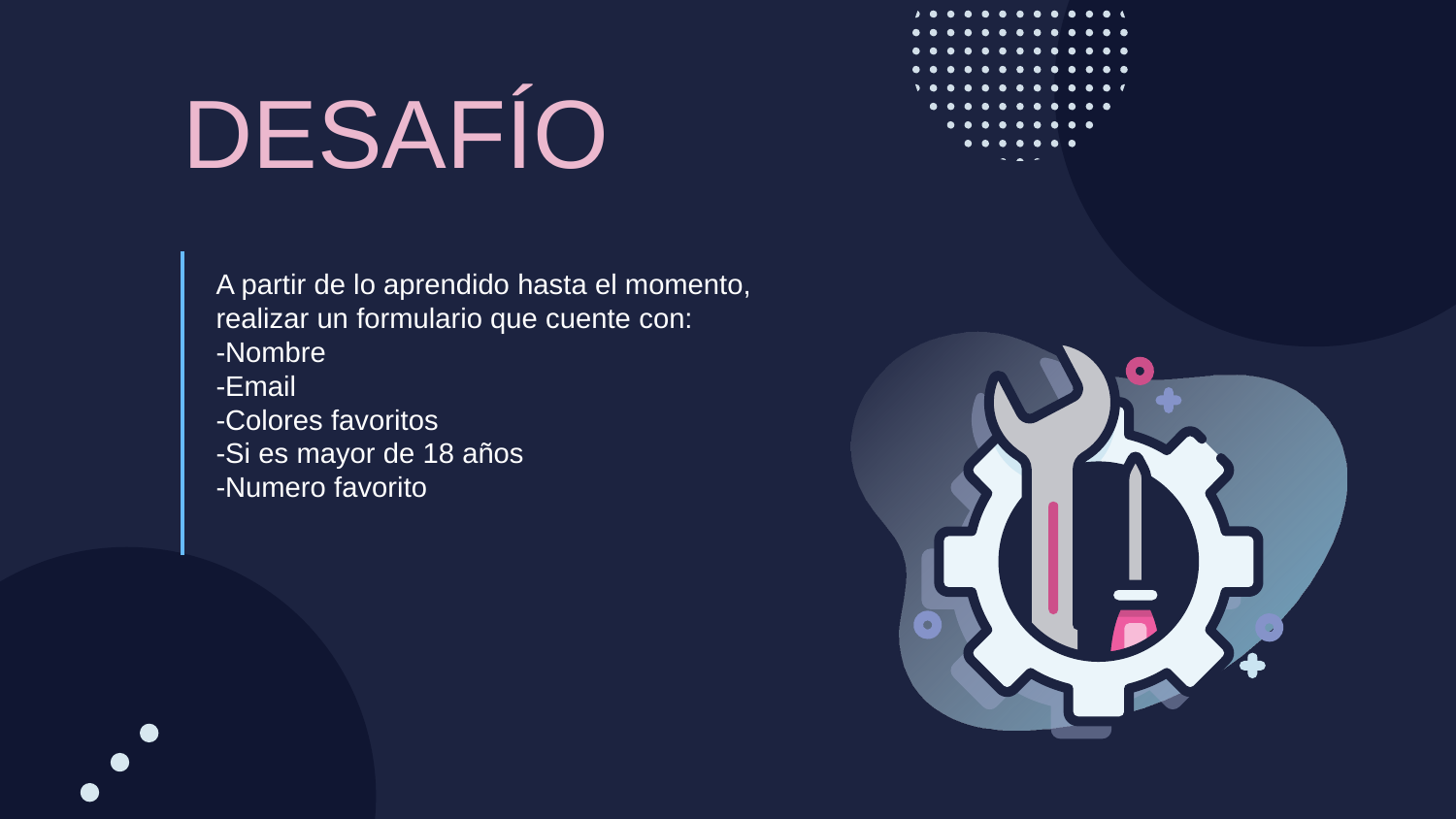

DESAFÍO
A partir de lo aprendido hasta el momento, realizar un formulario que cuente con:
-Nombre
-Email
-Colores favoritos
-Si es mayor de 18 años
-Numero favorito